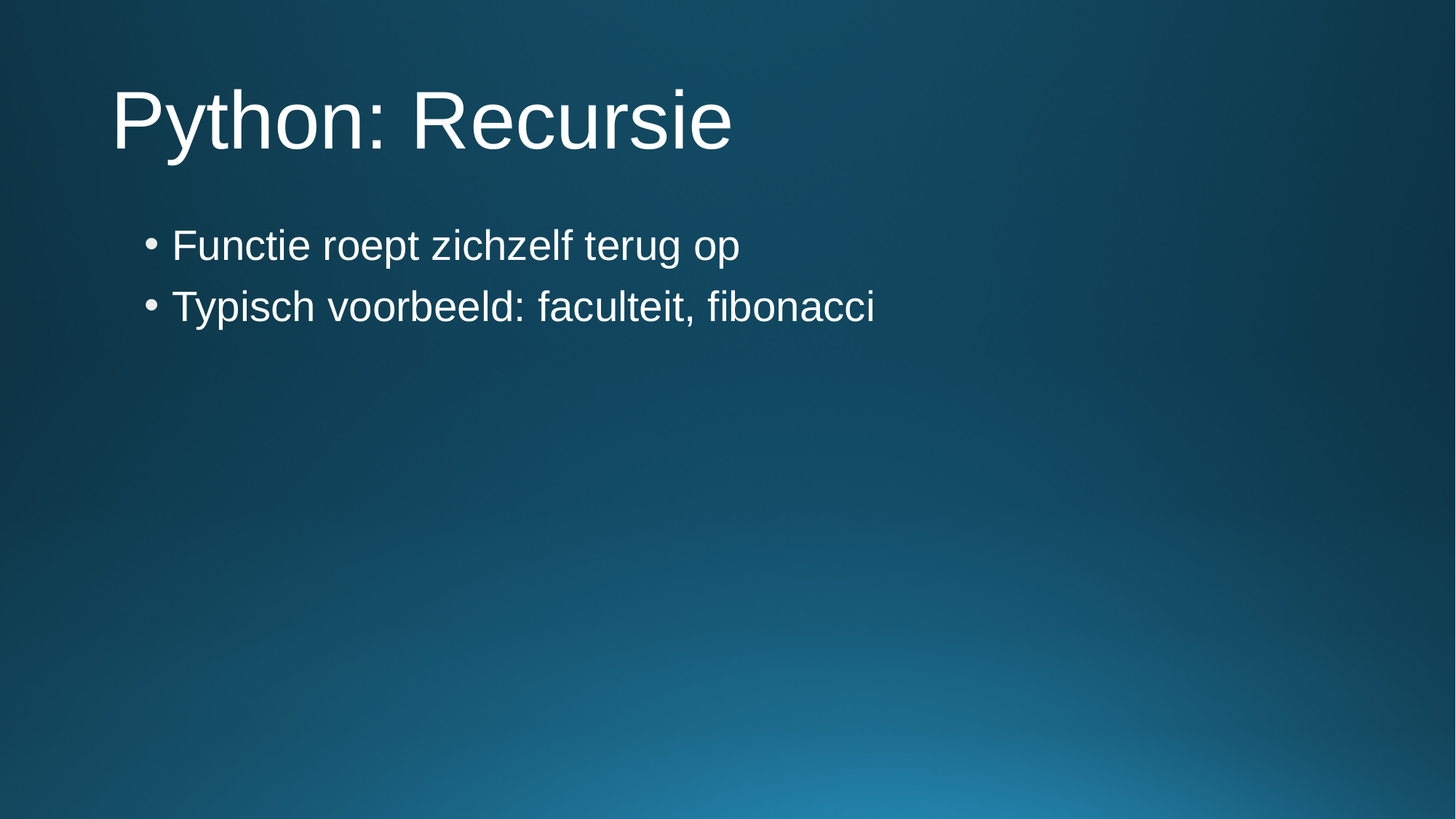

# Python: Recursie
Functie roept zichzelf terug op
Typisch voorbeeld: faculteit, fibonacci